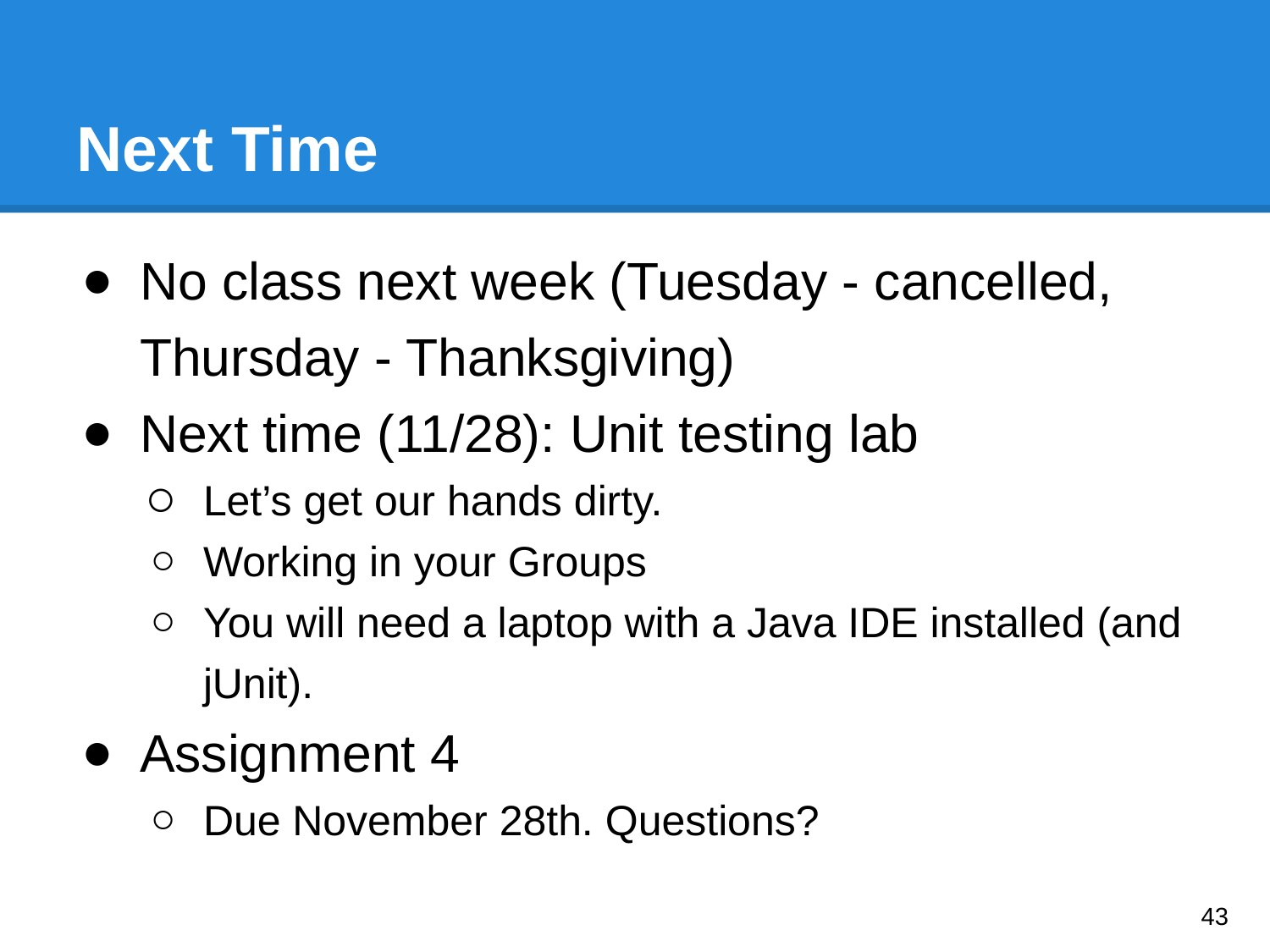

# Next Time
No class next week (Tuesday - cancelled, Thursday - Thanksgiving)
Next time (11/28): Unit testing lab
Let’s get our hands dirty.
Working in your Groups
You will need a laptop with a Java IDE installed (and jUnit).
Assignment 4
Due November 28th. Questions?
43